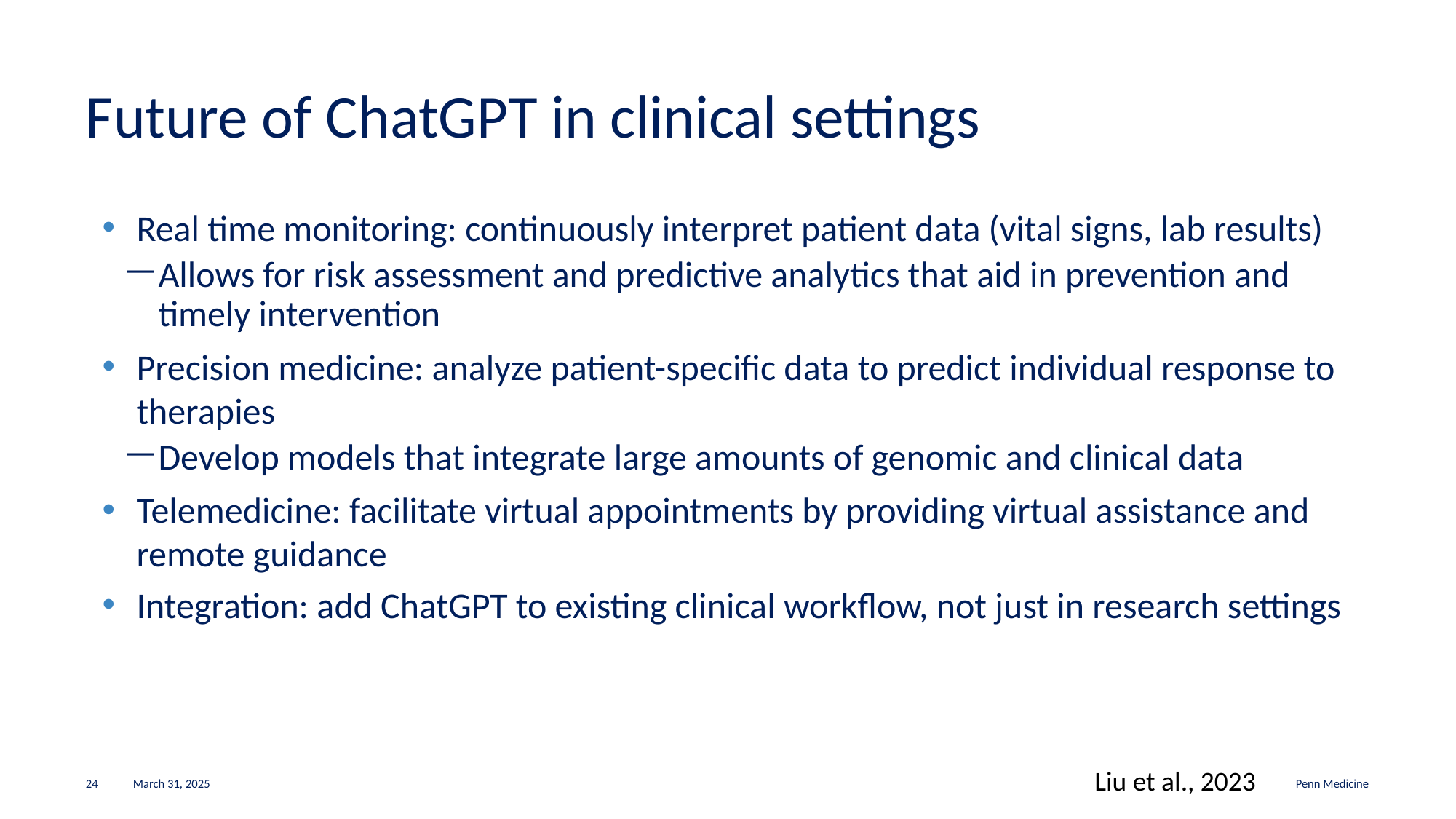

# Future of ChatGPT in clinical settings
Real time monitoring: continuously interpret patient data (vital signs, lab results)
Allows for risk assessment and predictive analytics that aid in prevention and timely intervention
Precision medicine: analyze patient-specific data to predict individual response to therapies
Develop models that integrate large amounts of genomic and clinical data
Telemedicine: facilitate virtual appointments by providing virtual assistance and remote guidance
Integration: add ChatGPT to existing clinical workflow, not just in research settings
Liu et al., 2023
24
March 31, 2025